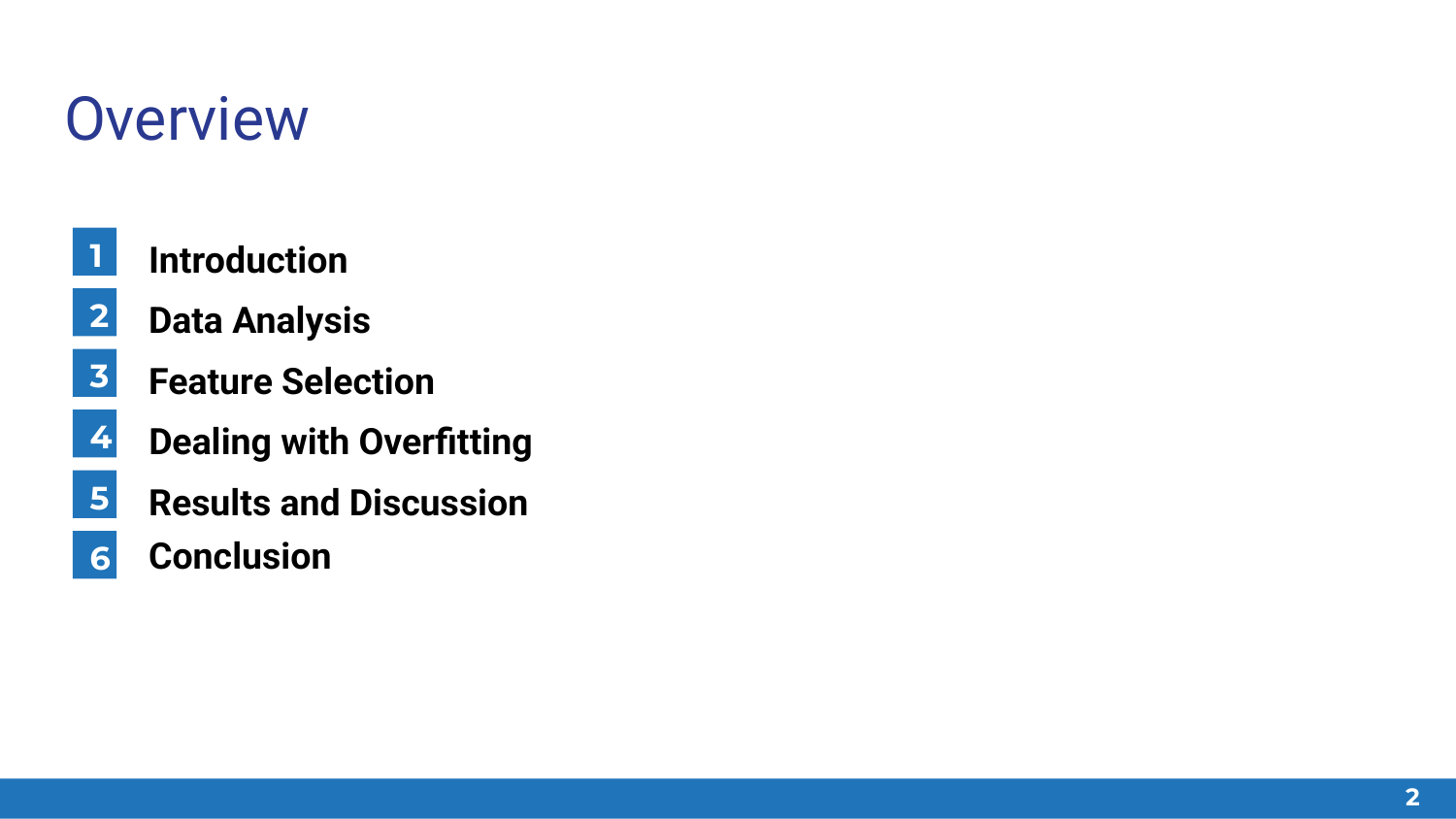

# Overview

Introduction
1

Data Analysis

2

Feature Selection
3

Dealing with Overfitting

4

Results and Discussion

5

Conclusion

6
2